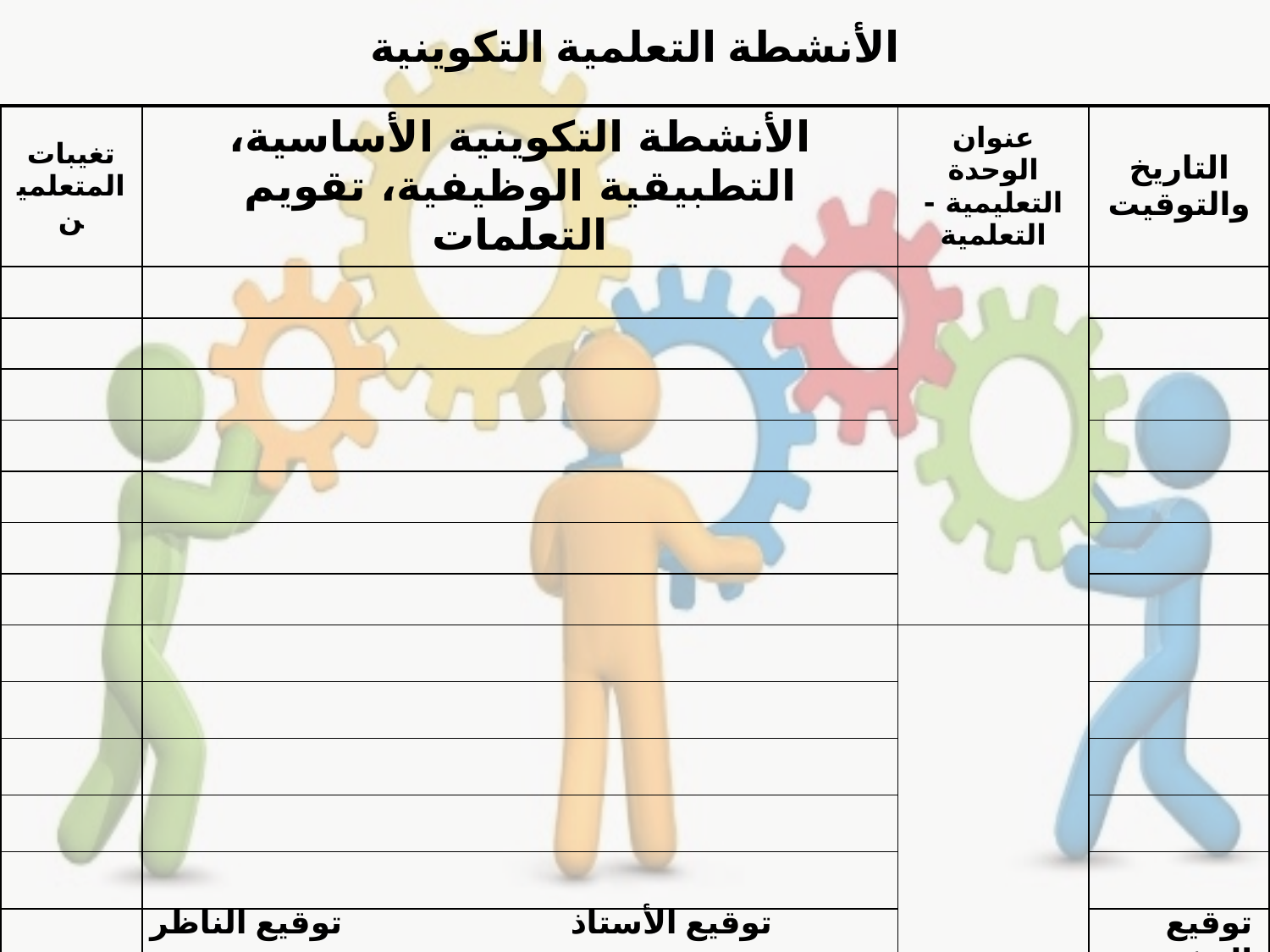

# الأنشطة التعلمية التكوينية
| تغيبات المتعلمين | الأنشطة التكوينية الأساسية، التطبيقية الوظيفية، تقويم التعلمات | عنوان الوحدة التعليمية - التعلمية | التاريخ والتوقيت |
| --- | --- | --- | --- |
|  |  |  |  |
|  |  |  |  |
|  |  |  |  |
|  |  |  |  |
|  |  |  |  |
|  |  |  |  |
|  |  |  |  |
|  |  |  |  |
|  |  |  |  |
|  |  |  |  |
|  |  |  |  |
|  |  |  |  |
|  |  |  |  |
|  |  |  |  |
توقيع الناظر
توقيع الأستاذ
توقيع المفتش